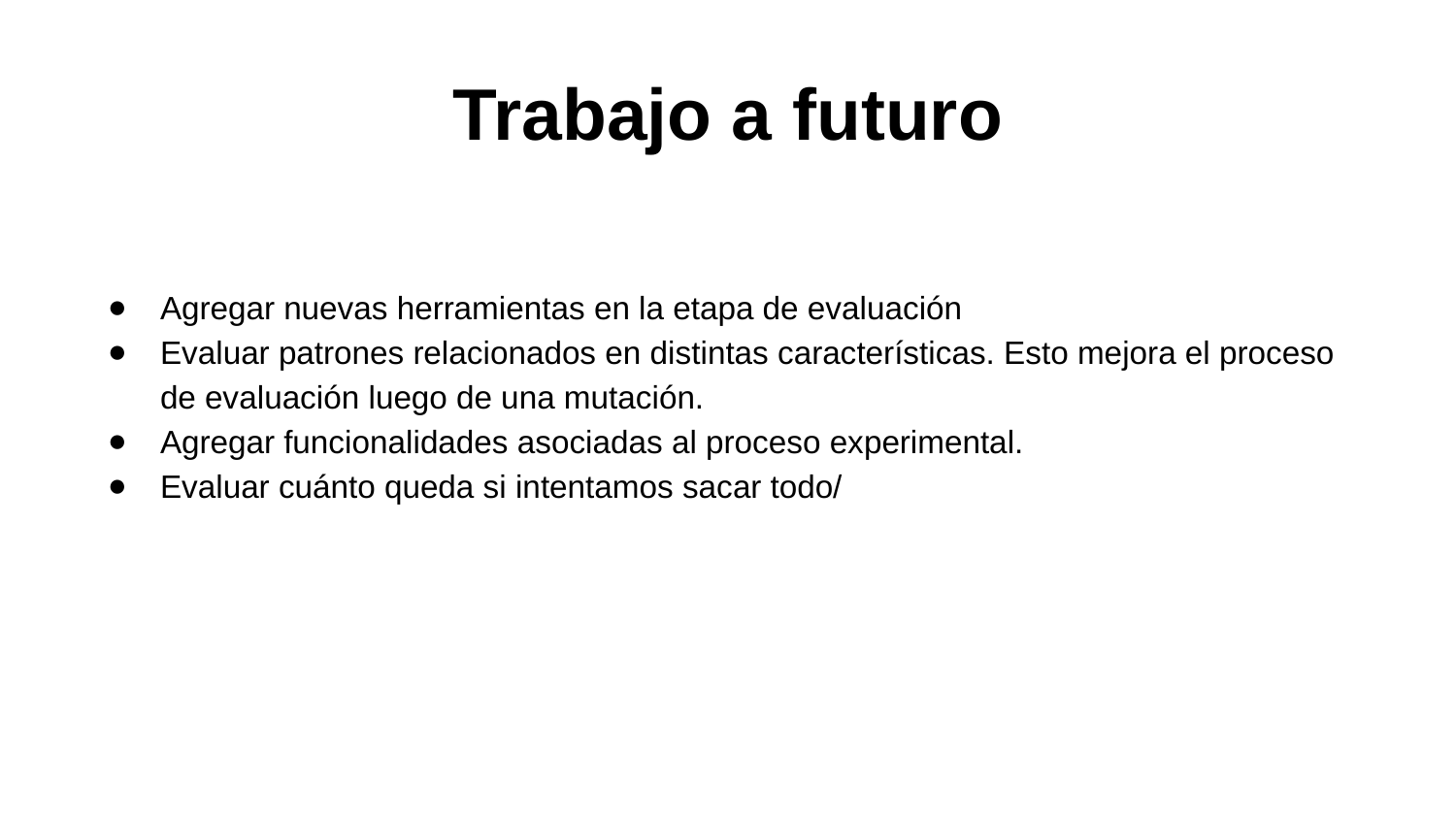

# Trabajo a futuro
Agregar nuevas herramientas en la etapa de evaluación
Evaluar patrones relacionados en distintas características. Esto mejora el proceso de evaluación luego de una mutación.
Agregar funcionalidades asociadas al proceso experimental.
Evaluar cuánto queda si intentamos sacar todo/